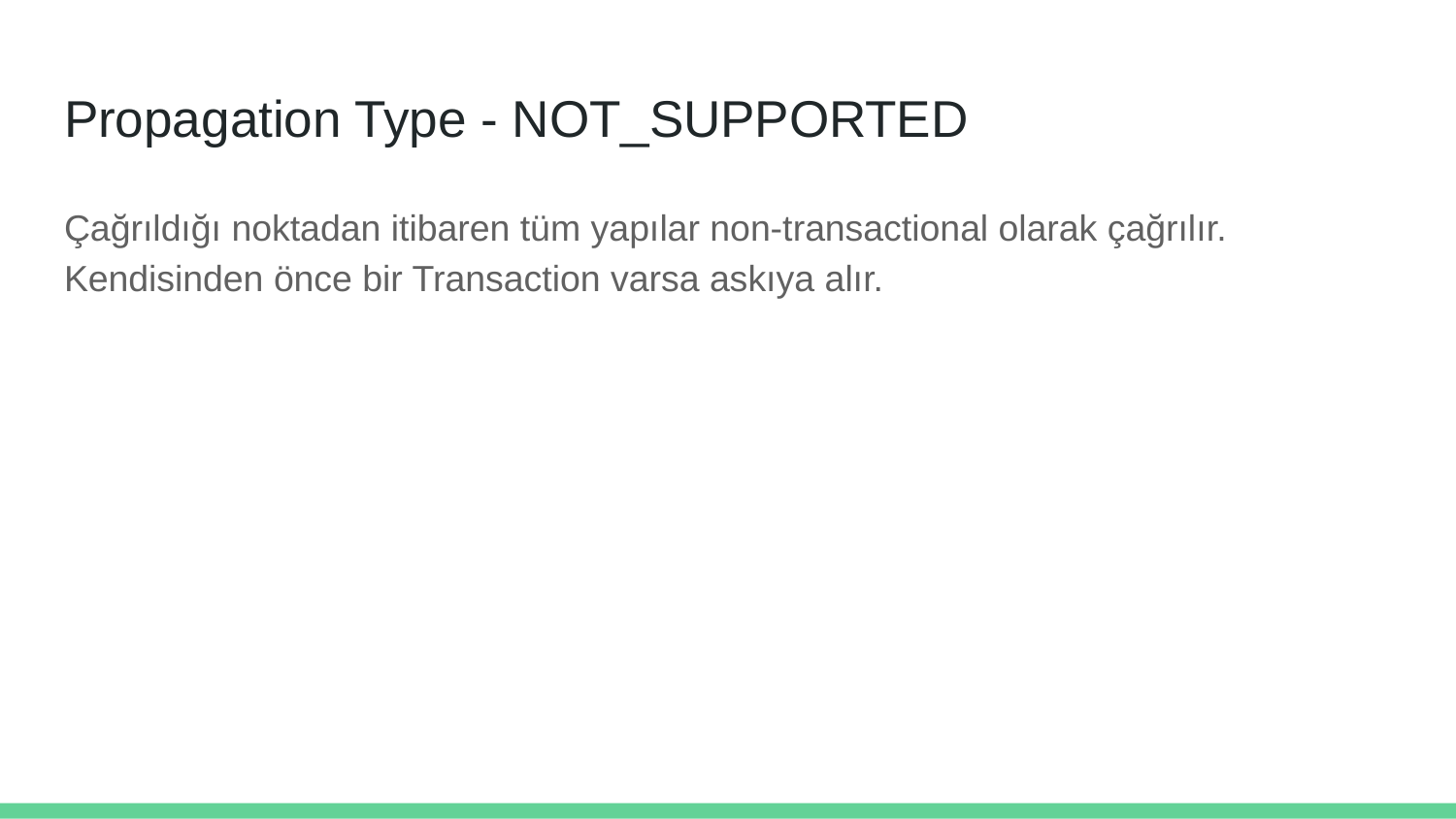

# Propagation Type - NOT_SUPPORTED

Çağrıldığı noktadan itibaren tüm yapılar non-transactional olarak çağrılır. Kendisinden önce bir Transaction varsa askıya alır.